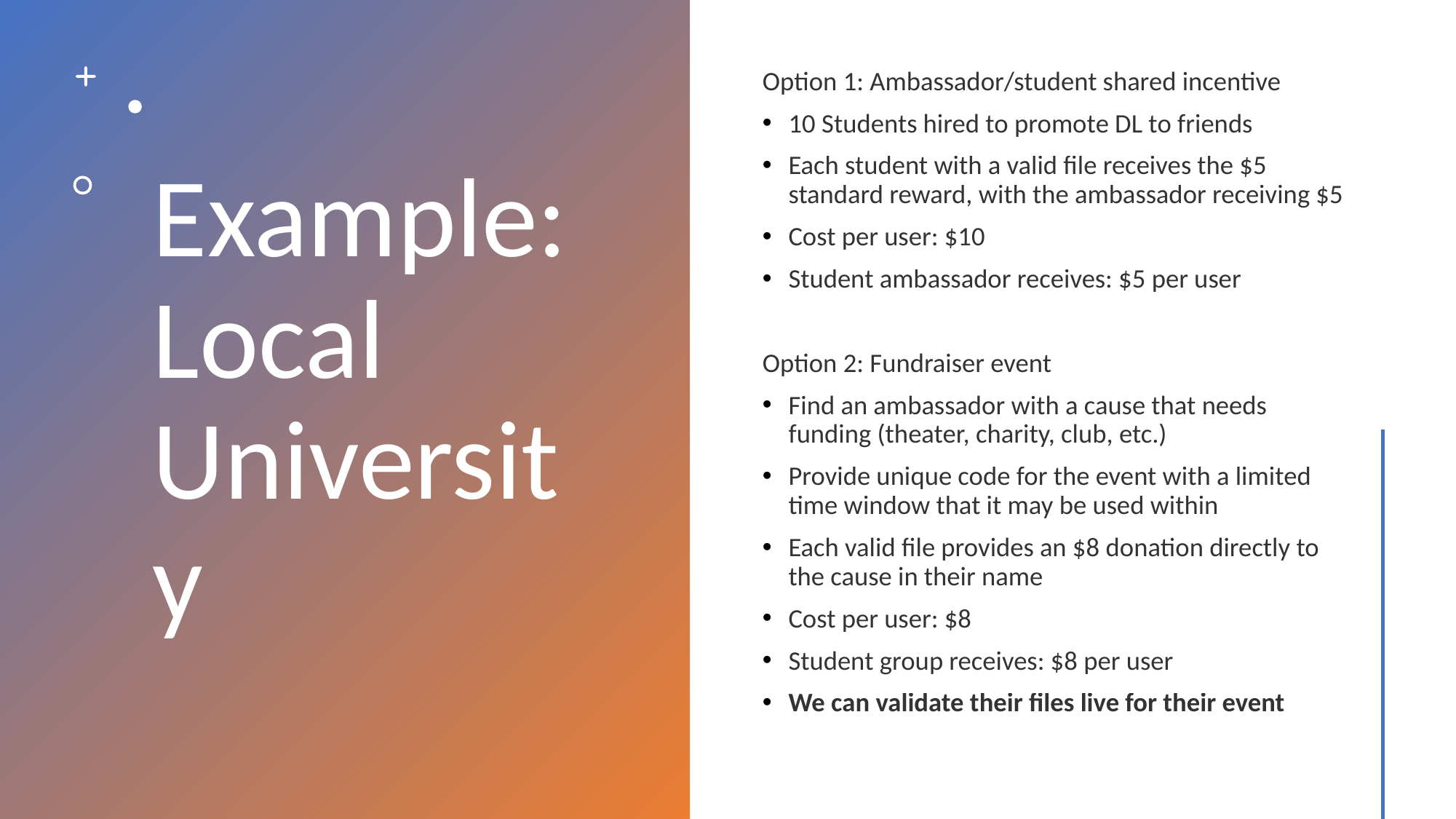

# Example: Local University
Option 1: Ambassador/student shared incentive
10 Students hired to promote DL to friends
Each student with a valid file receives the $5 standard reward, with the ambassador receiving $5
Cost per user: $10
Student ambassador receives: $5 per user

Option 2: Fundraiser event
Find an ambassador with a cause that needs funding (theater, charity, club, etc.)
Provide unique code for the event with a limited time window that it may be used within
Each valid file provides an $8 donation directly to the cause in their name
Cost per user: $8
Student group receives: $8 per user
We can validate their files live for their event